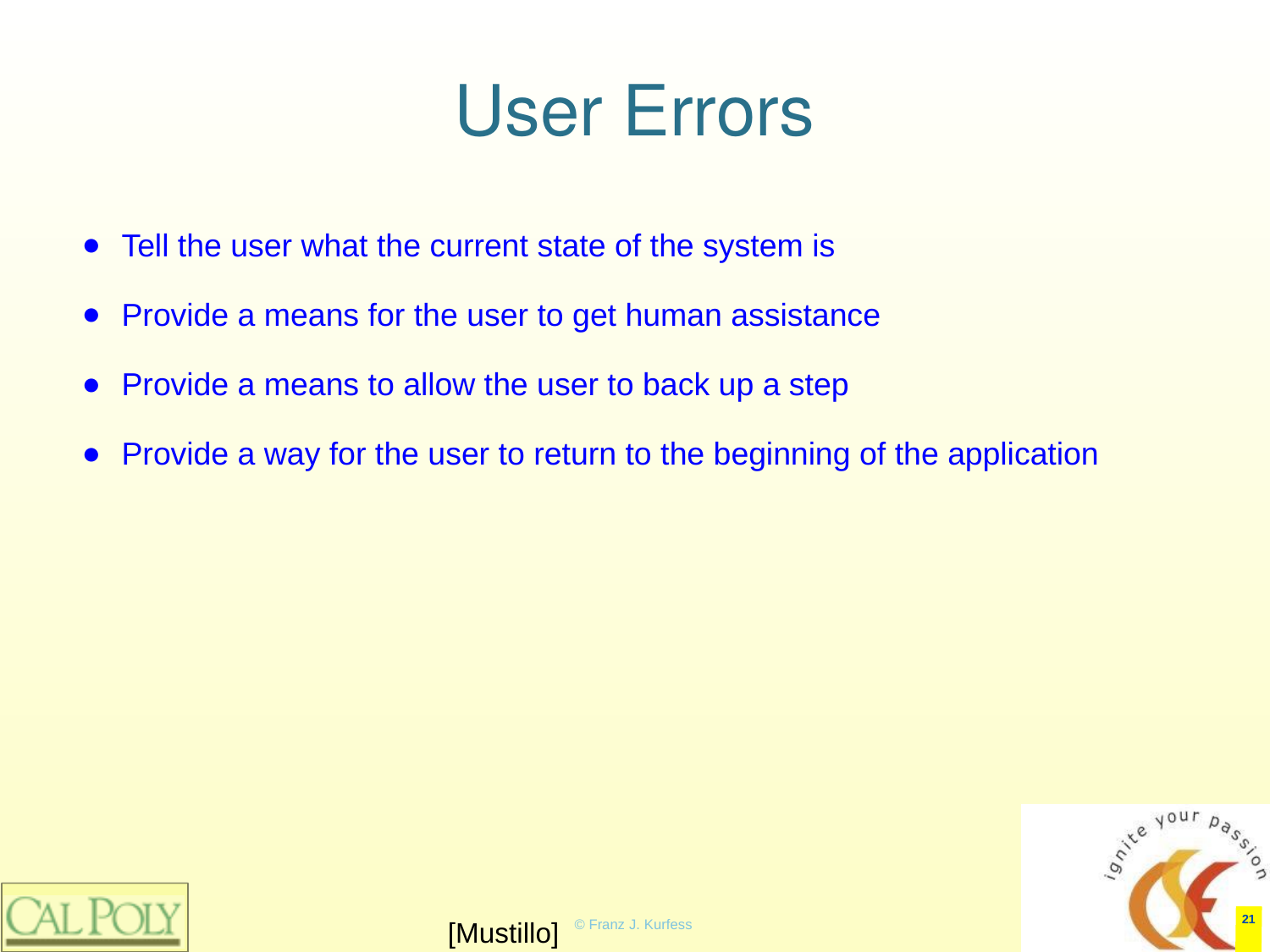

# User Errors
Tell the user what the current state of the system is
Provide a means for the user to get human assistance
Provide a means to allow the user to back up a step
Provide a way for the user to return to the beginning of the application
21
[Mustillo]